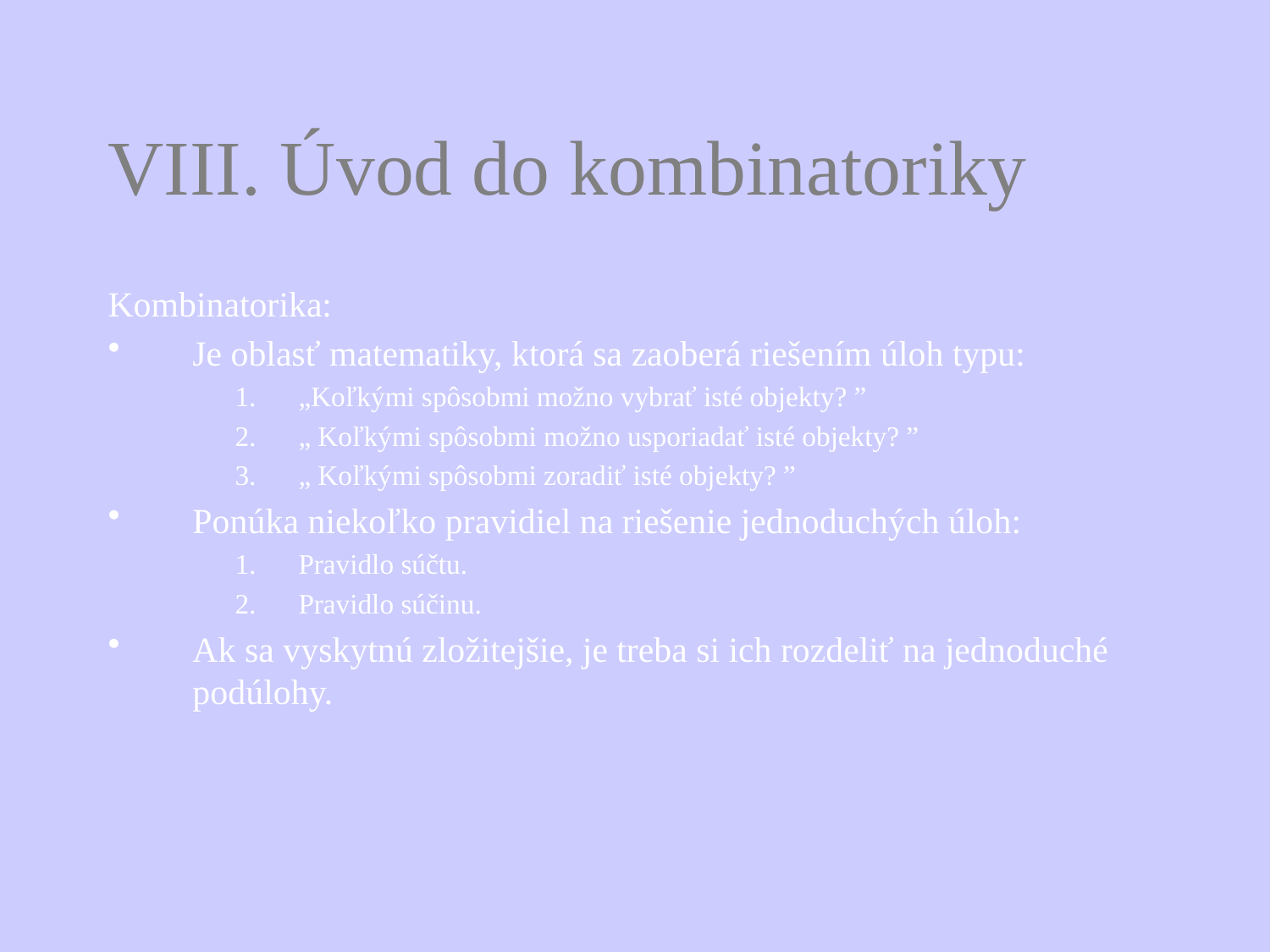

# VIII. Úvod do kombinatoriky
Kombinatorika:
Je oblasť matematiky, ktorá sa zaoberá riešením úloh typu:
„Koľkými spôsobmi možno vybrať isté objekty? ”
„ Koľkými spôsobmi možno usporiadať isté objekty? ”
„ Koľkými spôsobmi zoradiť isté objekty? ”
Ponúka niekoľko pravidiel na riešenie jednoduchých úloh:
Pravidlo súčtu.
Pravidlo súčinu.
Ak sa vyskytnú zložitejšie, je treba si ich rozdeliť na jednoduché podúlohy.